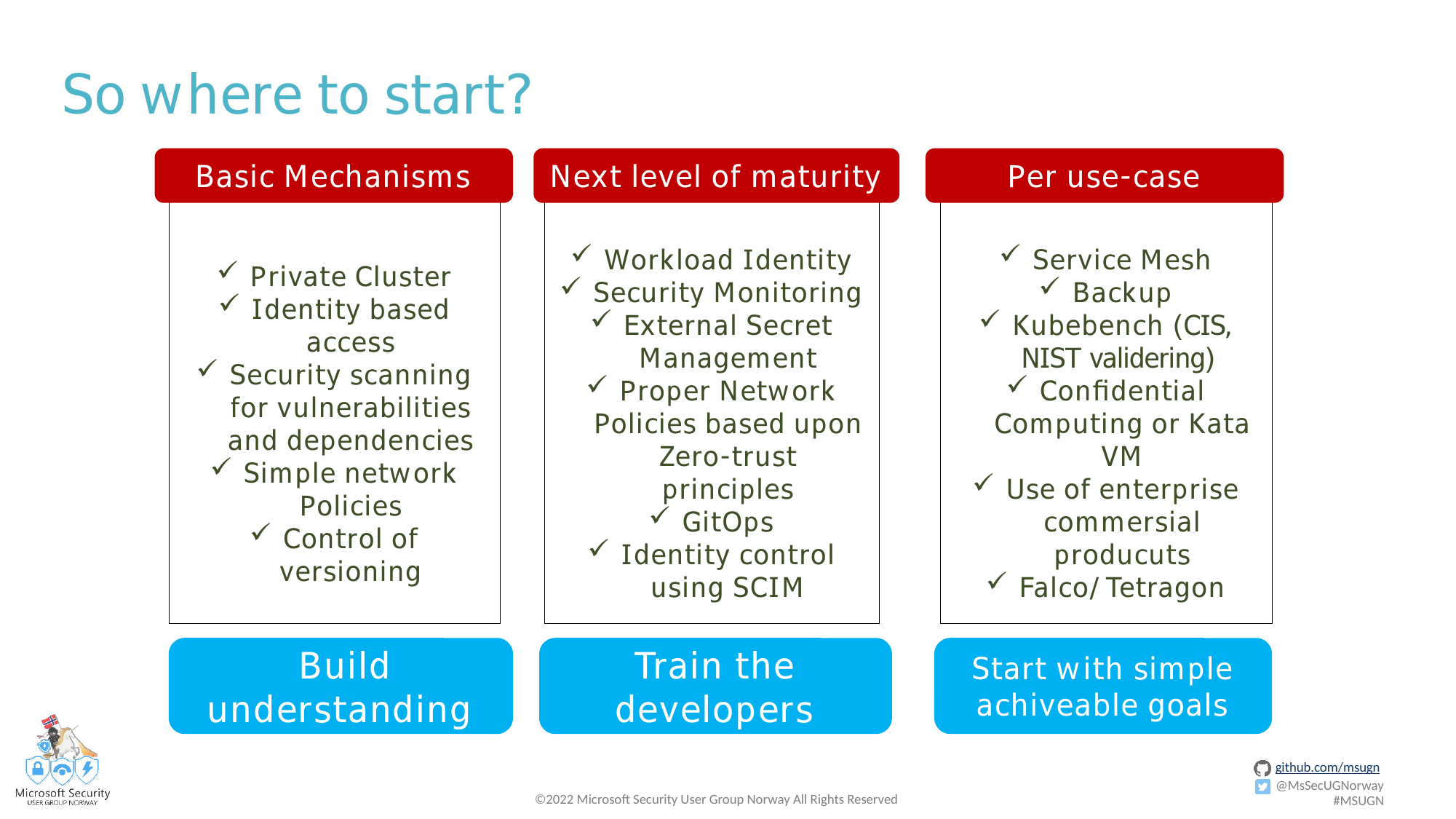

# So where to start?
Basic Mechanisms
Next level of maturity
Per use-case

Private Cluster
Identity based access
Security scanning for vulnerabilities and dependencies
Simple network Policies
Control of versioning

Workload Identity
Security Monitoring
External Secret Management
Proper Network Policies based upon Zero-trust principles
GitOps
Identity control using SCIM

Service Mesh
Backup
Kubebench (CIS, NIST validering)
Confidential Computing or Kata VM
Use of enterprise commersial producuts
Falco/Tetragon
 Build understanding
Train the developers
Start with simple achiveable goals